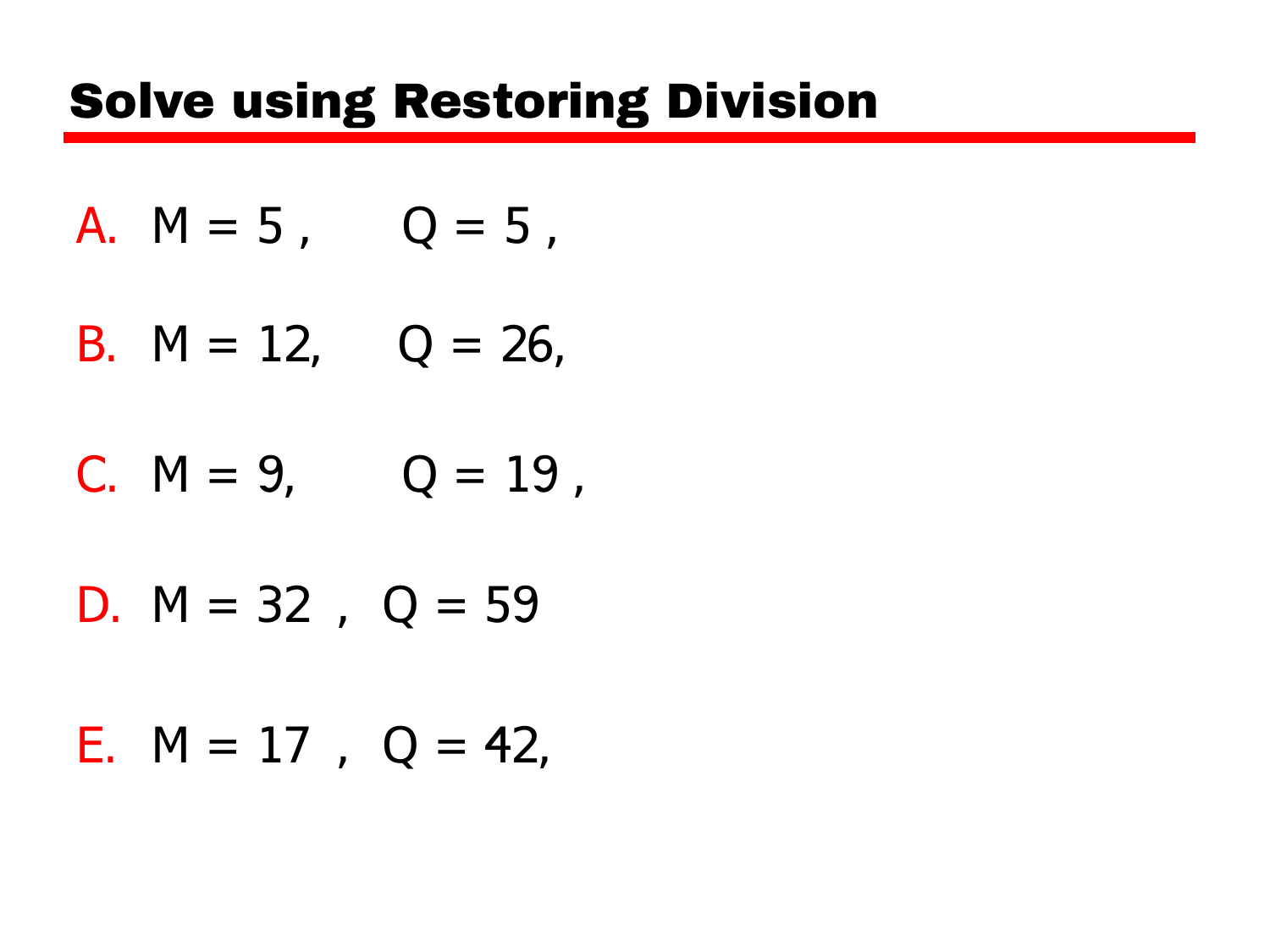

# Solve using Restoring Division
| A. M = 5 , |  | Q = 5 , |
| --- | --- | --- |
| B. M = 12, |  | Q = 26, |
| C. M = 9, |  | Q = 19 , |
| D. M = 32 | , | Q = 59 |
| E. M = 17 | , | Q = 42, |